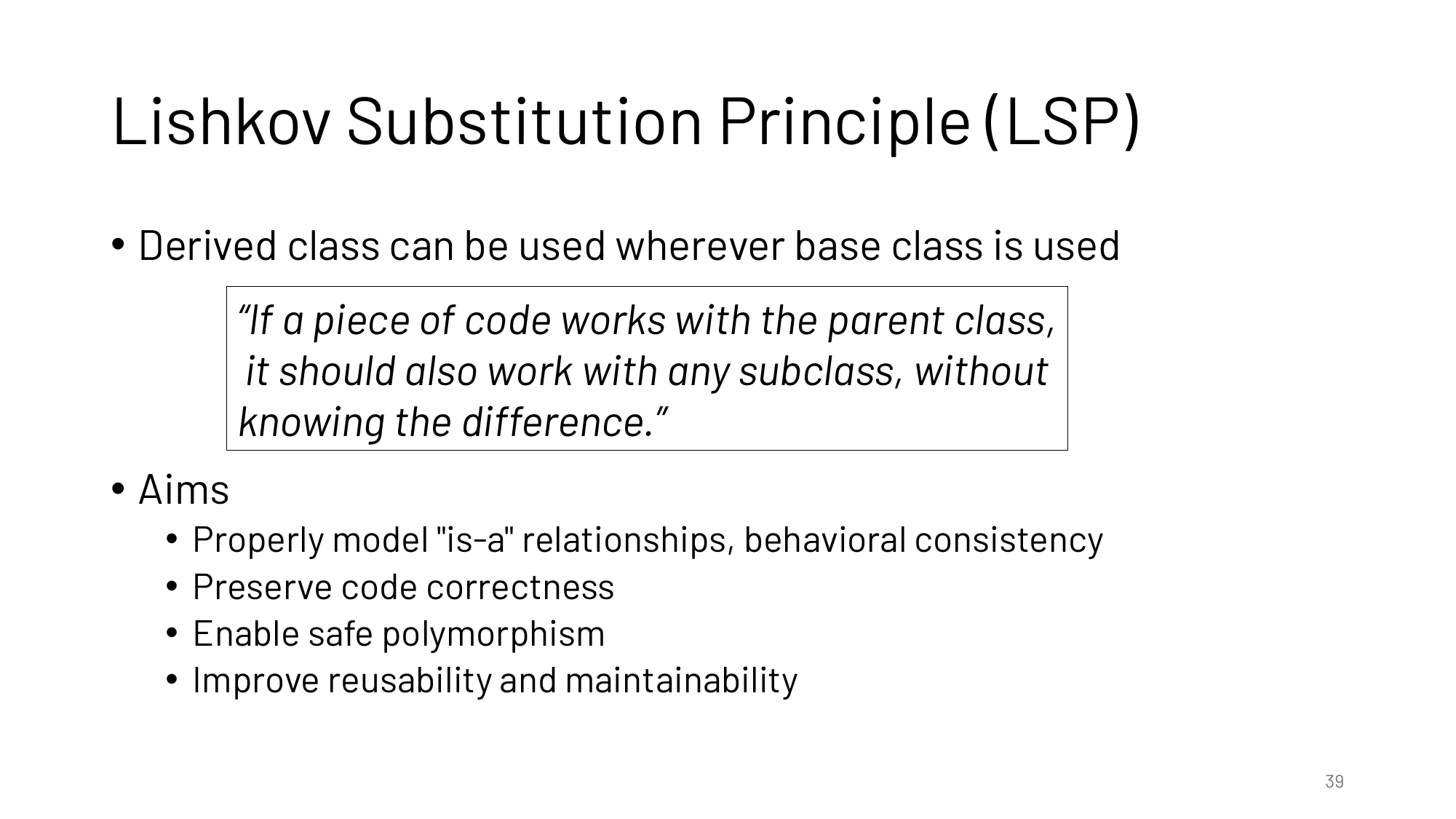

# Lishkov Substitution Principle (LSP)
Derived class can be used wherever base class is used

Aims
Properly model "is-a" relationships, behavioral consistency
Preserve code correctness
Enable safe polymorphism
Improve reusability and maintainability
“If a piece of code works with the parent class,
it should also work with any subclass, without
knowing the difference.”
39